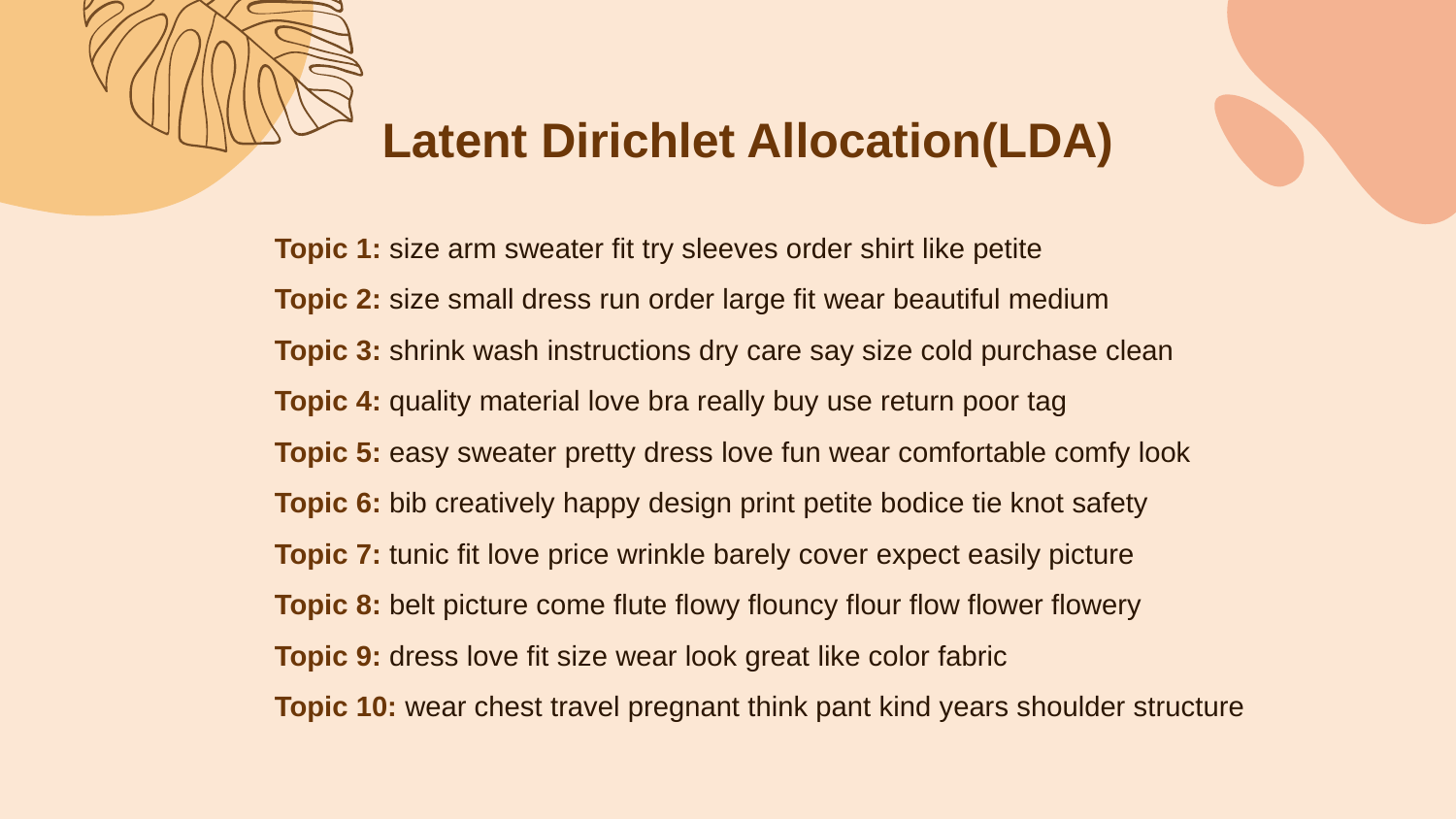

# Latent Dirichlet Allocation(LDA)
Topic 1: size arm sweater fit try sleeves order shirt like petite
Topic 2: size small dress run order large fit wear beautiful medium
Topic 3: shrink wash instructions dry care say size cold purchase clean
Topic 4: quality material love bra really buy use return poor tag
Topic 5: easy sweater pretty dress love fun wear comfortable comfy look
Topic 6: bib creatively happy design print petite bodice tie knot safety
Topic 7: tunic fit love price wrinkle barely cover expect easily picture
Topic 8: belt picture come flute flowy flouncy flour flow flower flowery
Topic 9: dress love fit size wear look great like color fabric
Topic 10: wear chest travel pregnant think pant kind years shoulder structure